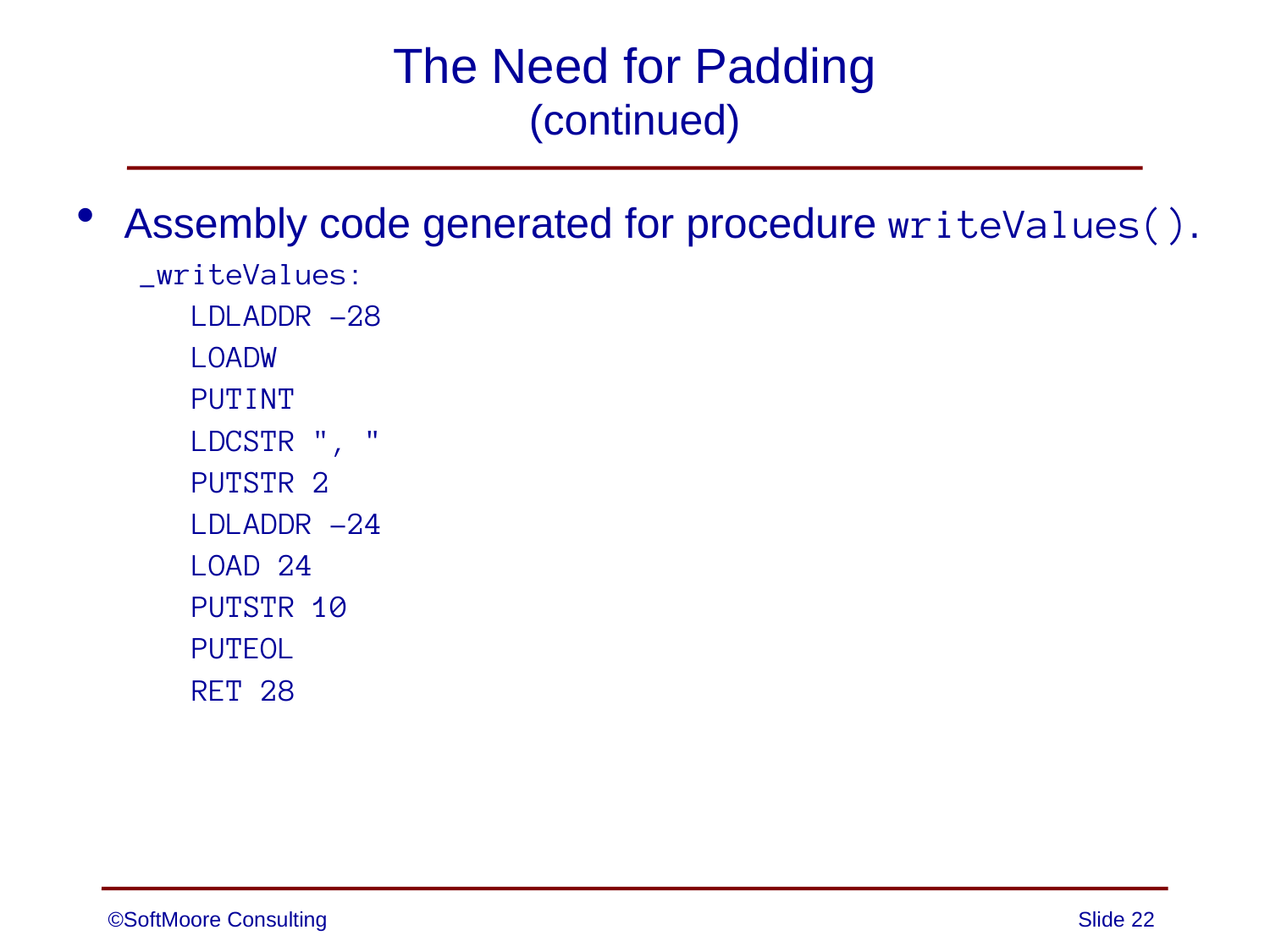

# The Need for Padding (continued)
Assembly code generated for procedure writeValues().
_writeValues:
   LDLADDR -28
   LOADW
   PUTINT
   LDCSTR ", "
   PUTSTR 2
   LDLADDR -24
   LOAD 24
   PUTSTR 10
   PUTEOL
   RET 28
©SoftMoore Consulting
Slide 22